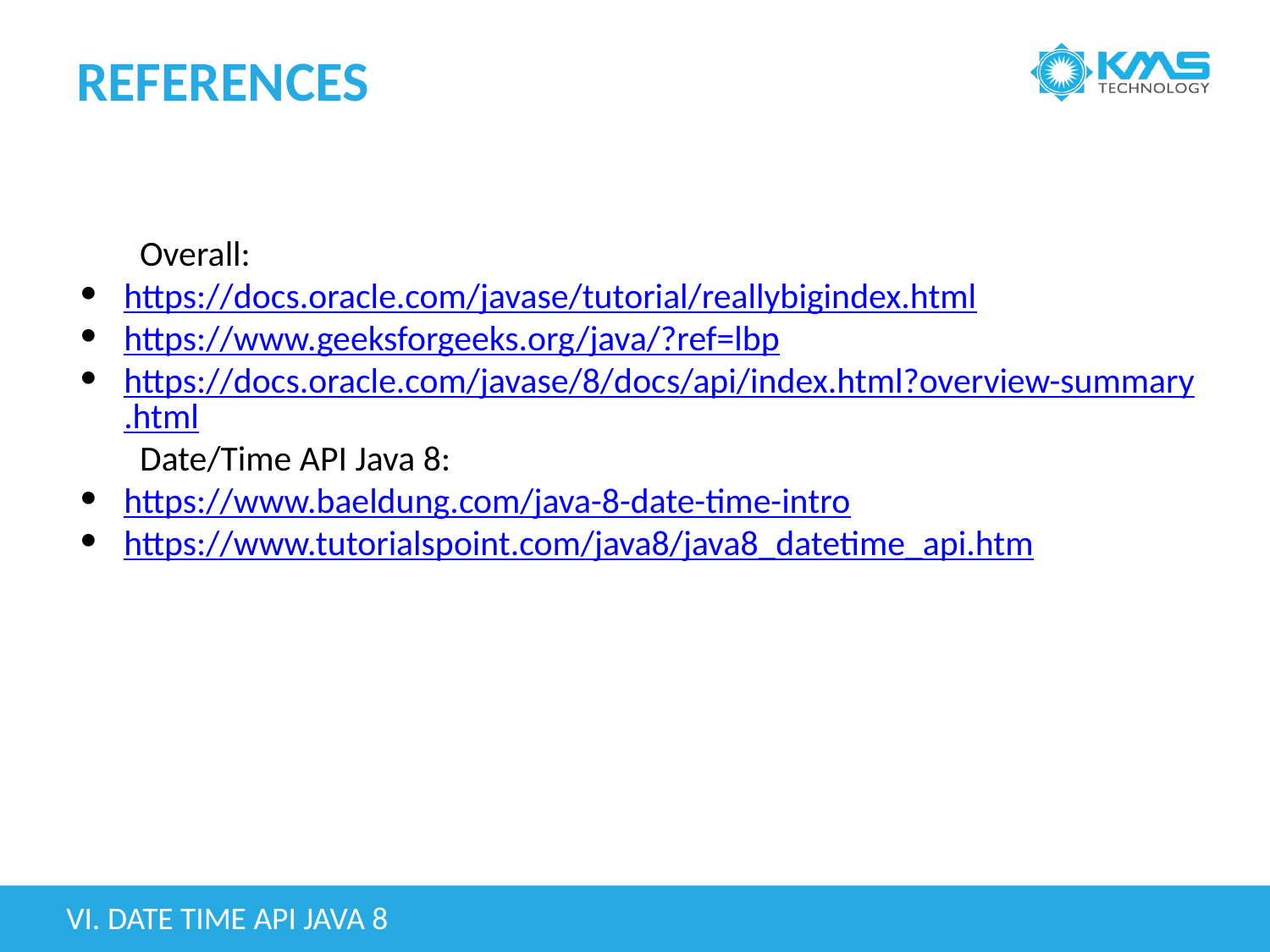

# REFERENCES

Overall:
https://docs.oracle.com/javase/tutorial/reallybigindex.html
https://www.geeksforgeeks.org/java/?ref=lbp
https://docs.oracle.com/javase/8/docs/api/index.html?overview-summary.html
Date/Time API Java 8:
https://www.baeldung.com/java-8-date-time-intro
https://www.tutorialspoint.com/java8/java8_datetime_api.htm

VI. DATE TIME API JAVA 8